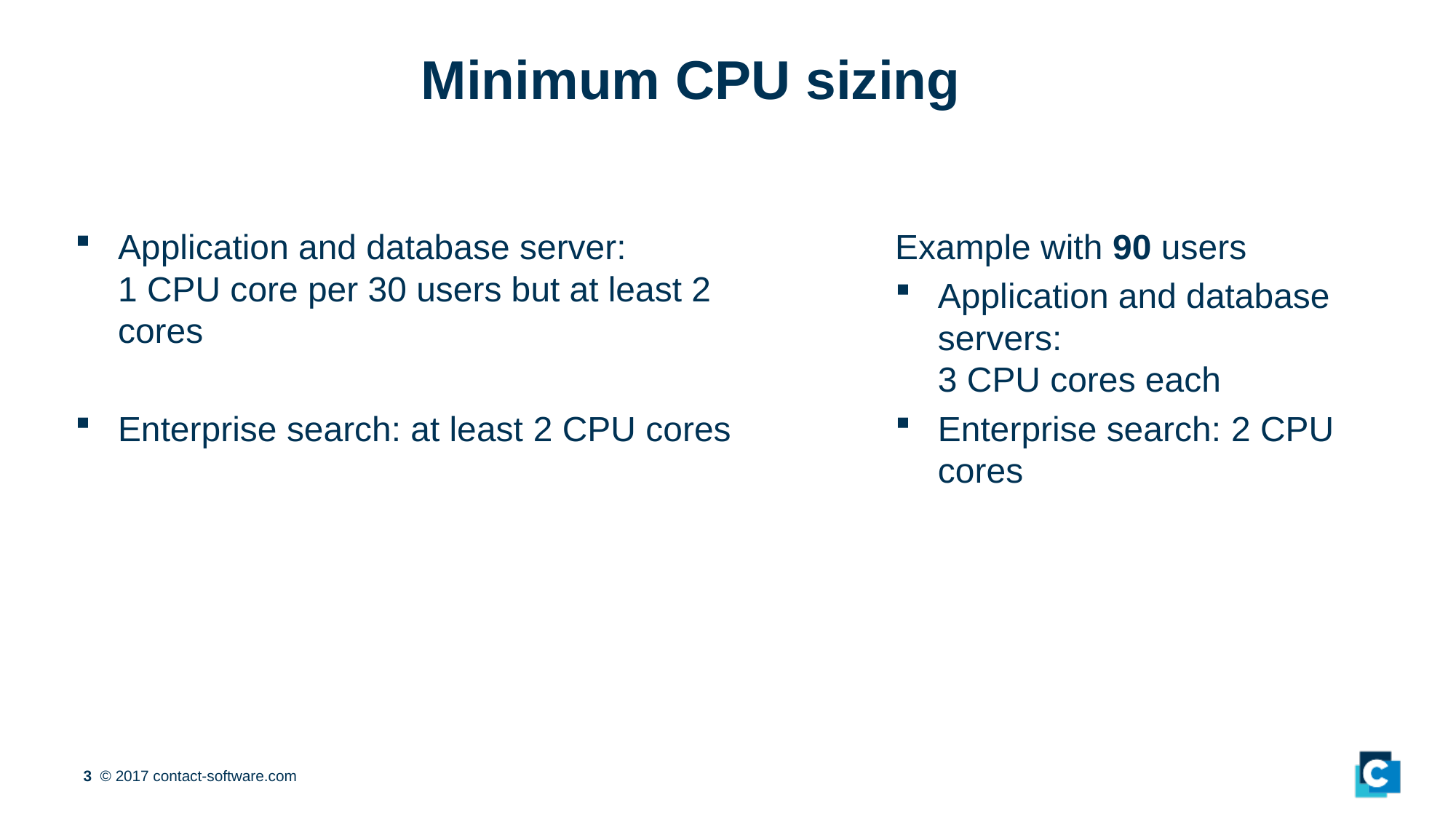

# Minimum CPU sizing
Example with 90 users
Application and database servers:
3 CPU cores each
Enterprise search: 2 CPU cores
Application and database server:
1 CPU core per 30 users but at least 2 cores

Enterprise search: at least 2 CPU cores